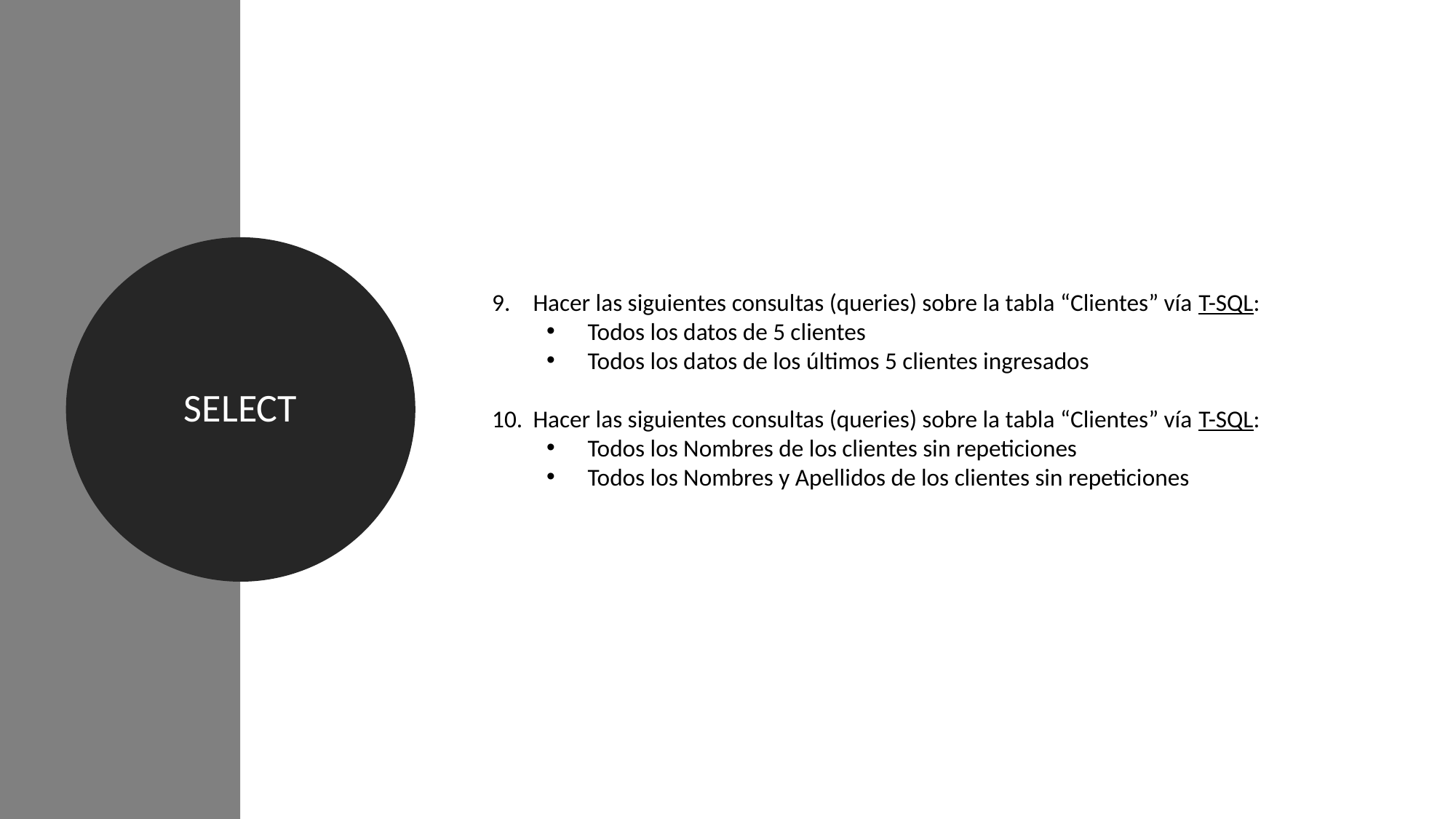

SELECT
Hacer las siguientes consultas (queries) sobre la tabla “Clientes” vía T-SQL:
Todos los datos de 5 clientes
Todos los datos de los últimos 5 clientes ingresados

Hacer las siguientes consultas (queries) sobre la tabla “Clientes” vía T-SQL:
Todos los Nombres de los clientes sin repeticiones
Todos los Nombres y Apellidos de los clientes sin repeticiones